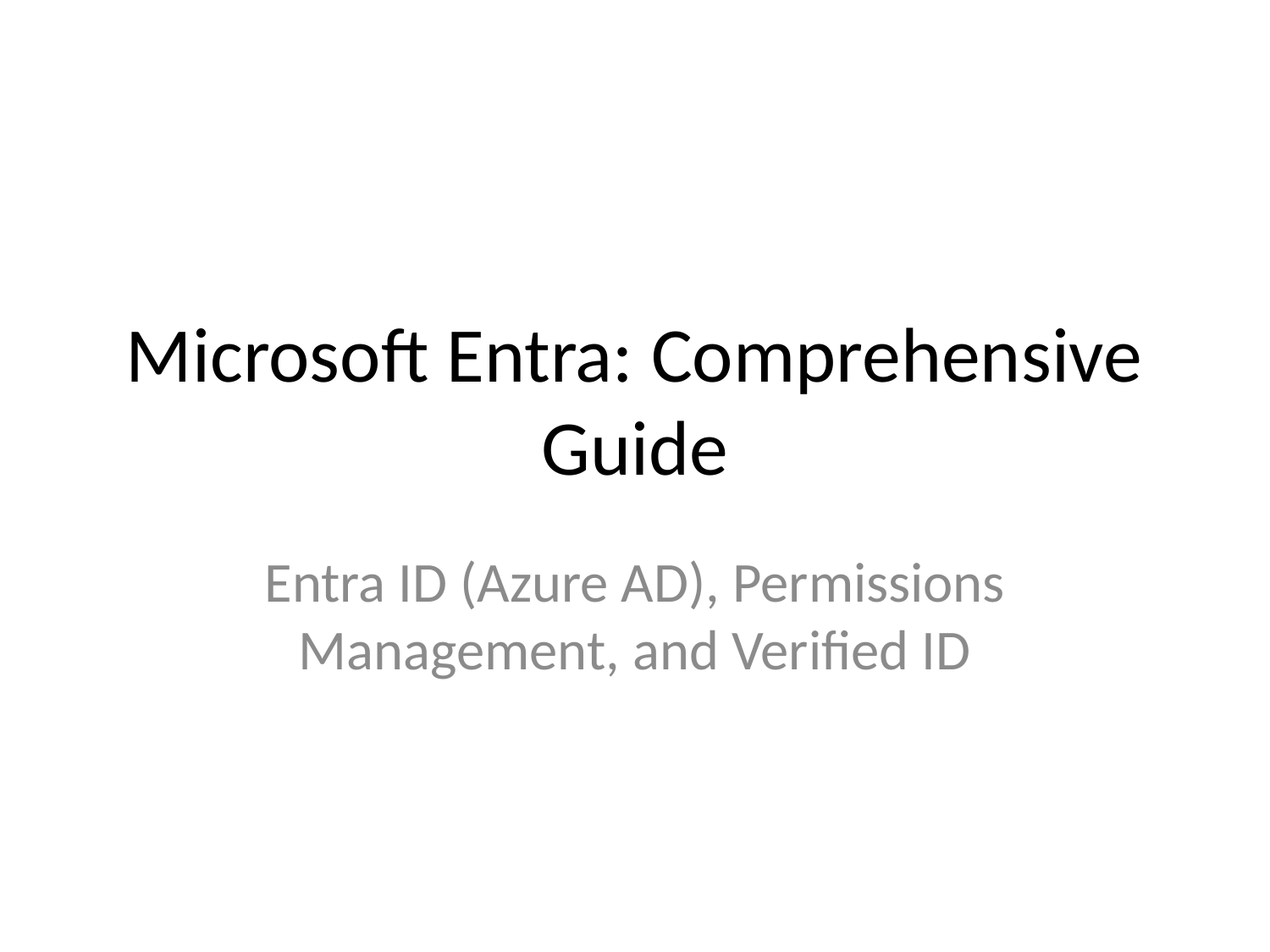

# Microsoft Entra: Comprehensive Guide
Entra ID (Azure AD), Permissions Management, and Verified ID